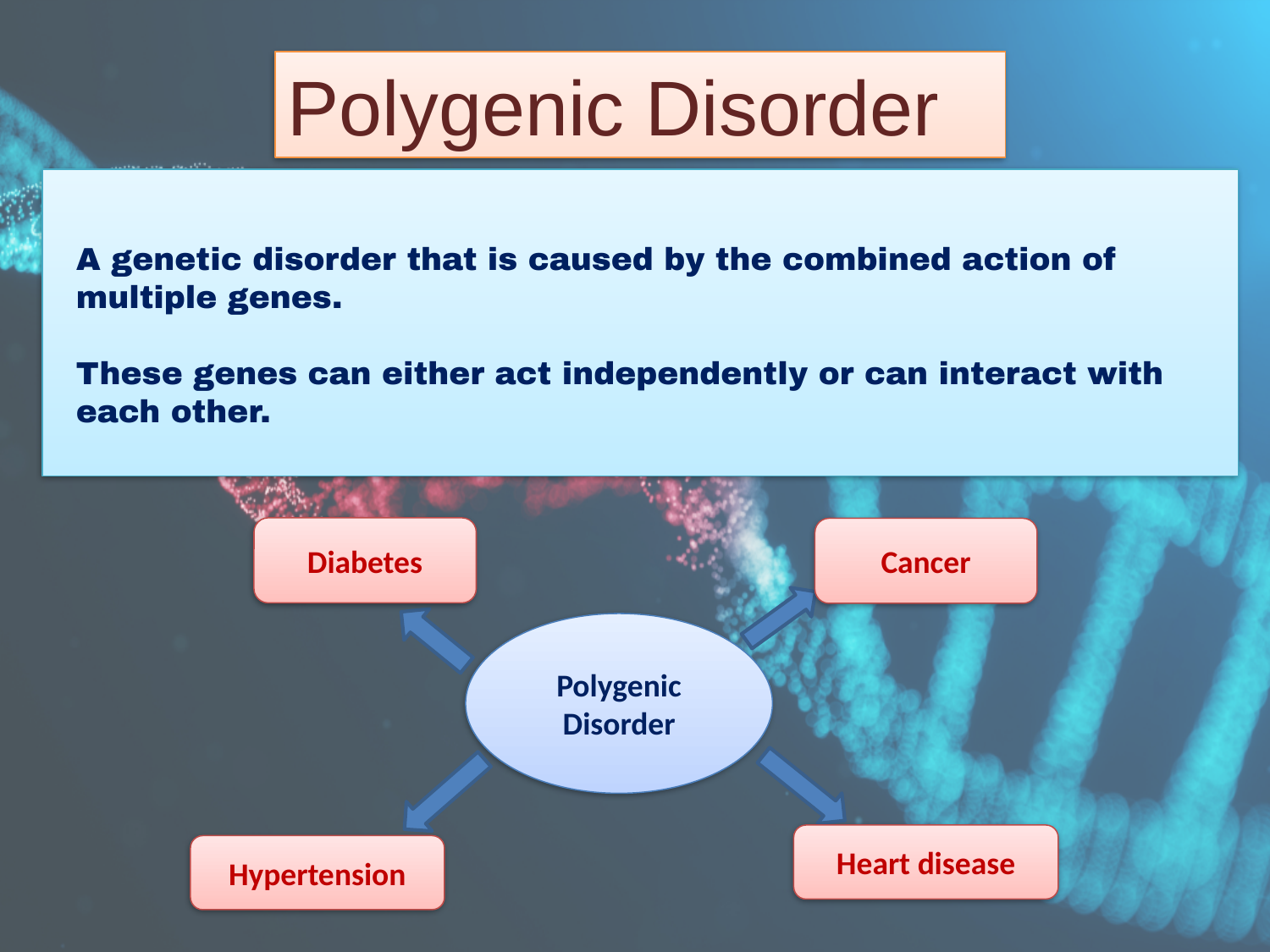

Polygenic Disorder

A genetic disorder that is caused by the combined action of multiple genes.

These genes can either act independently or can interact with each other.
Diabetes
Cancer

Polygenic Disorder

Heart disease
Hypertension